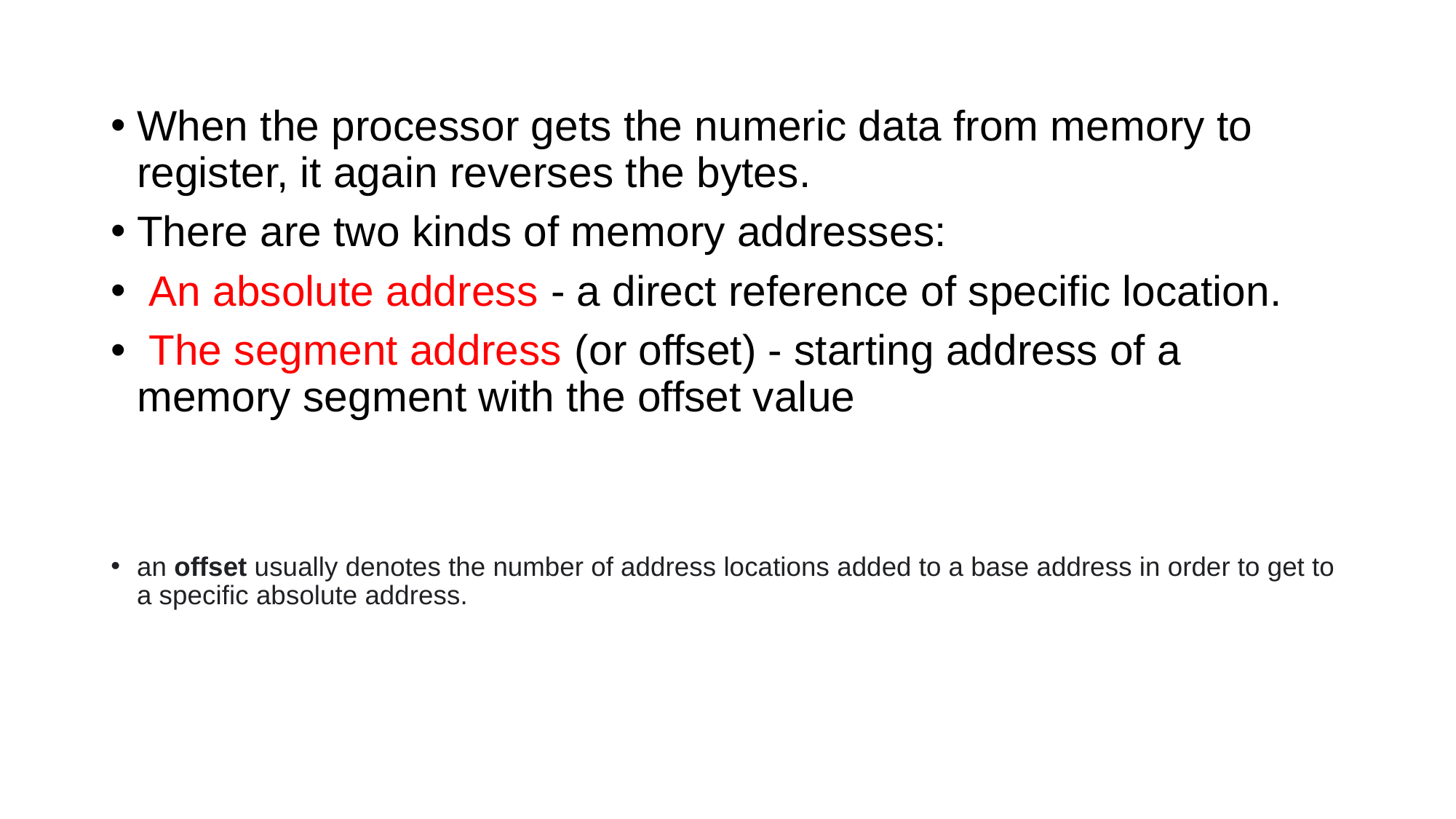

When the processor gets the numeric data from memory to register, it again reverses the bytes.
There are two kinds of memory addresses:
 An absolute address - a direct reference of specific location.
 The segment address (or offset) - starting address of a memory segment with the offset value

an offset usually denotes the number of address locations added to a base address in order to get to a specific absolute address.